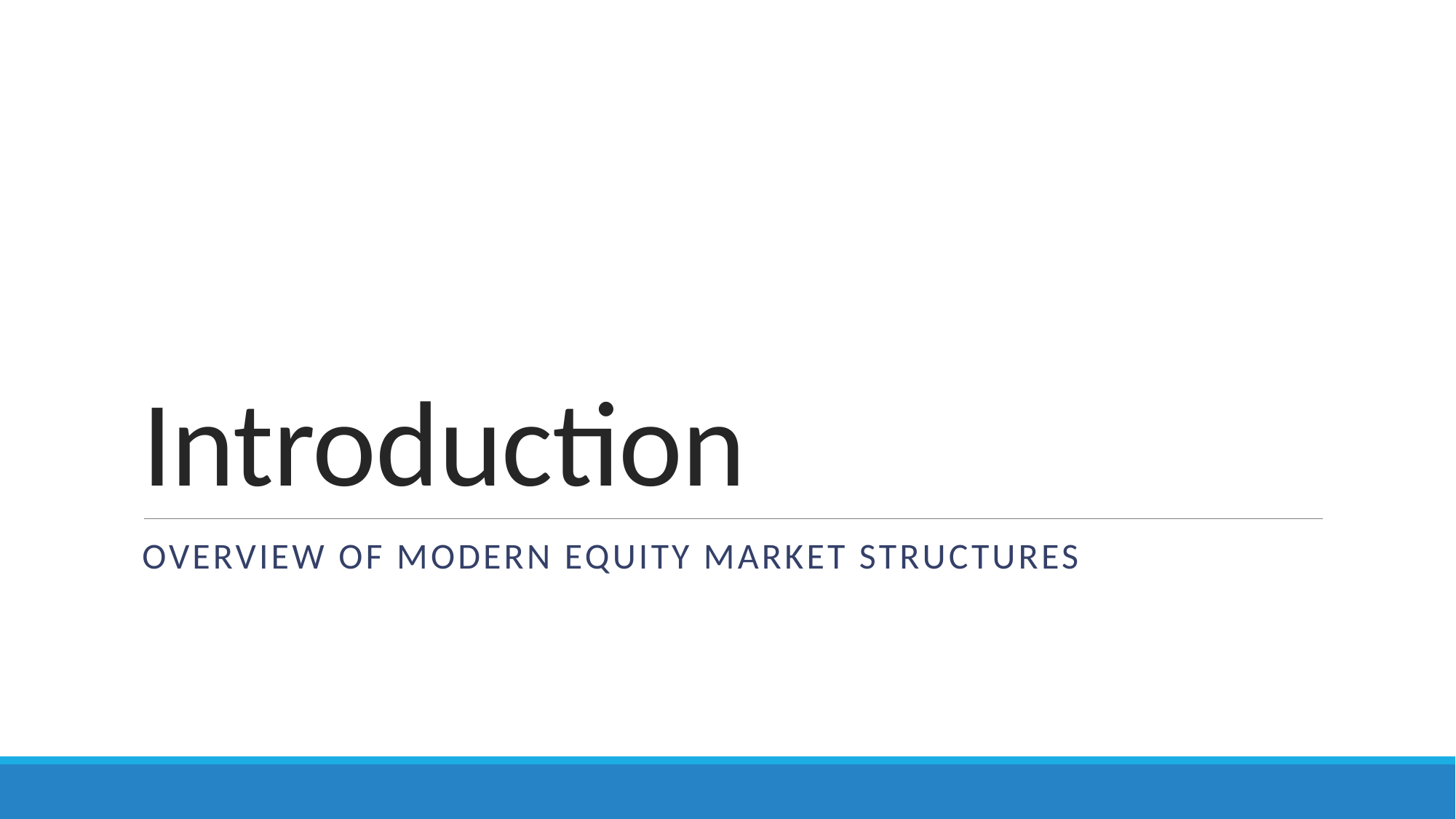

# Introduction
Overview of Modern Equity Market Structures